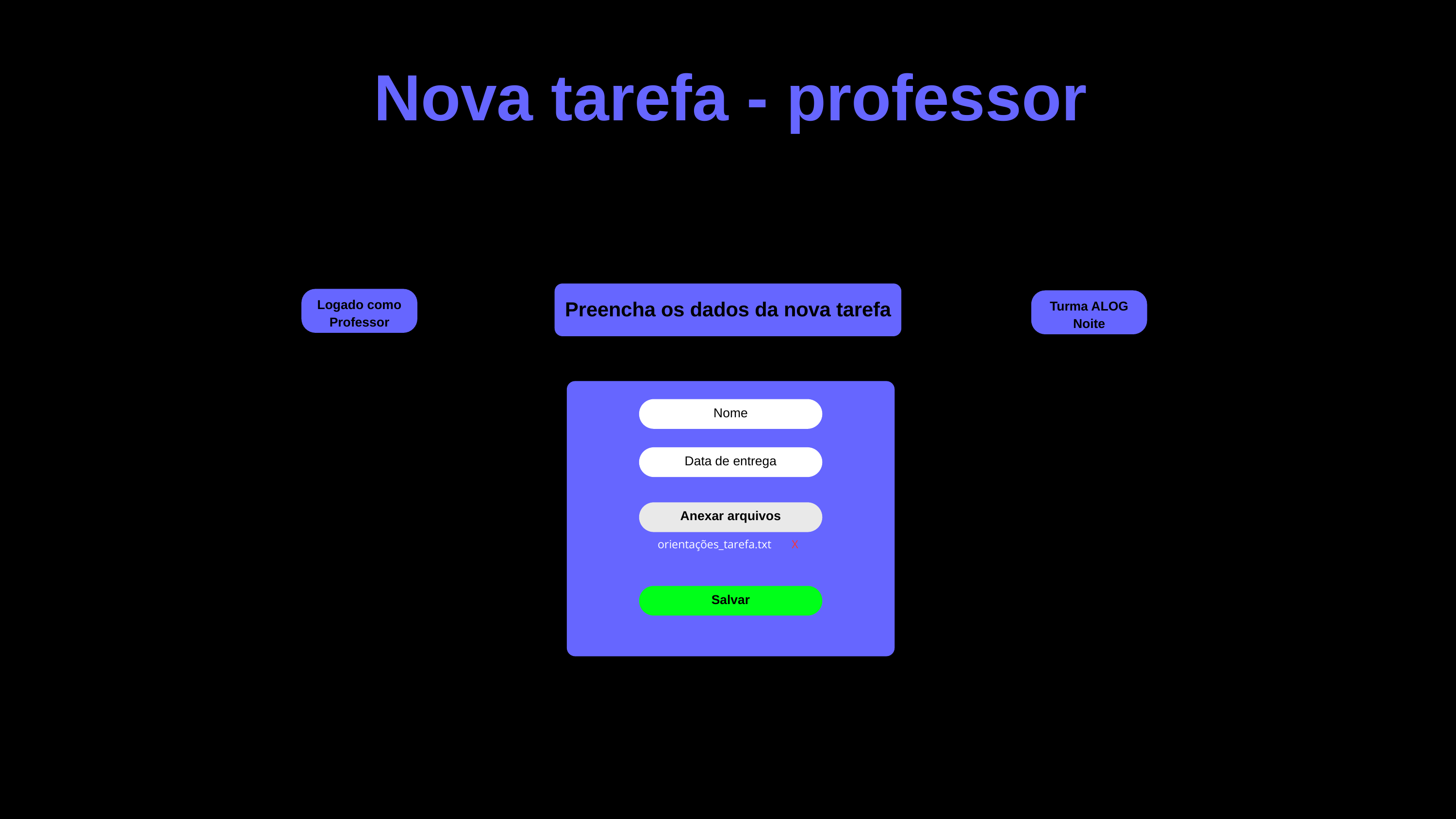

Nova tarefa - professor

Preencha os dados da nova tarefa

Logado como Professor

Turma ALOG Noite

Nome

Data de entrega

Anexar arquivos
orientações_tarefa.txt       X

Salvar